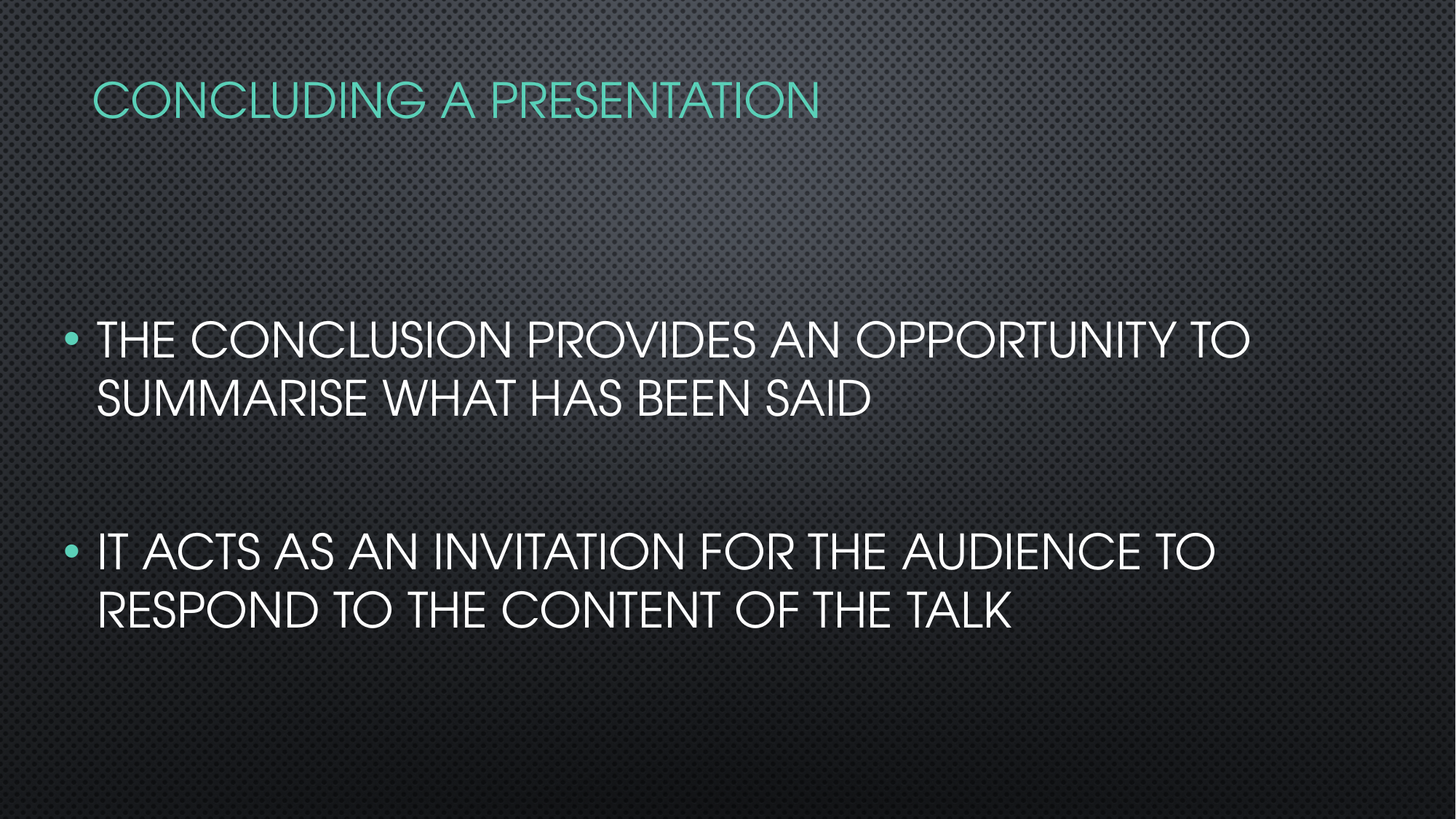

# Concluding a presentation

The conclusion provides an opportunity to summarise what has been said

It acts as an invitation for the audience to respond to the content of the talk